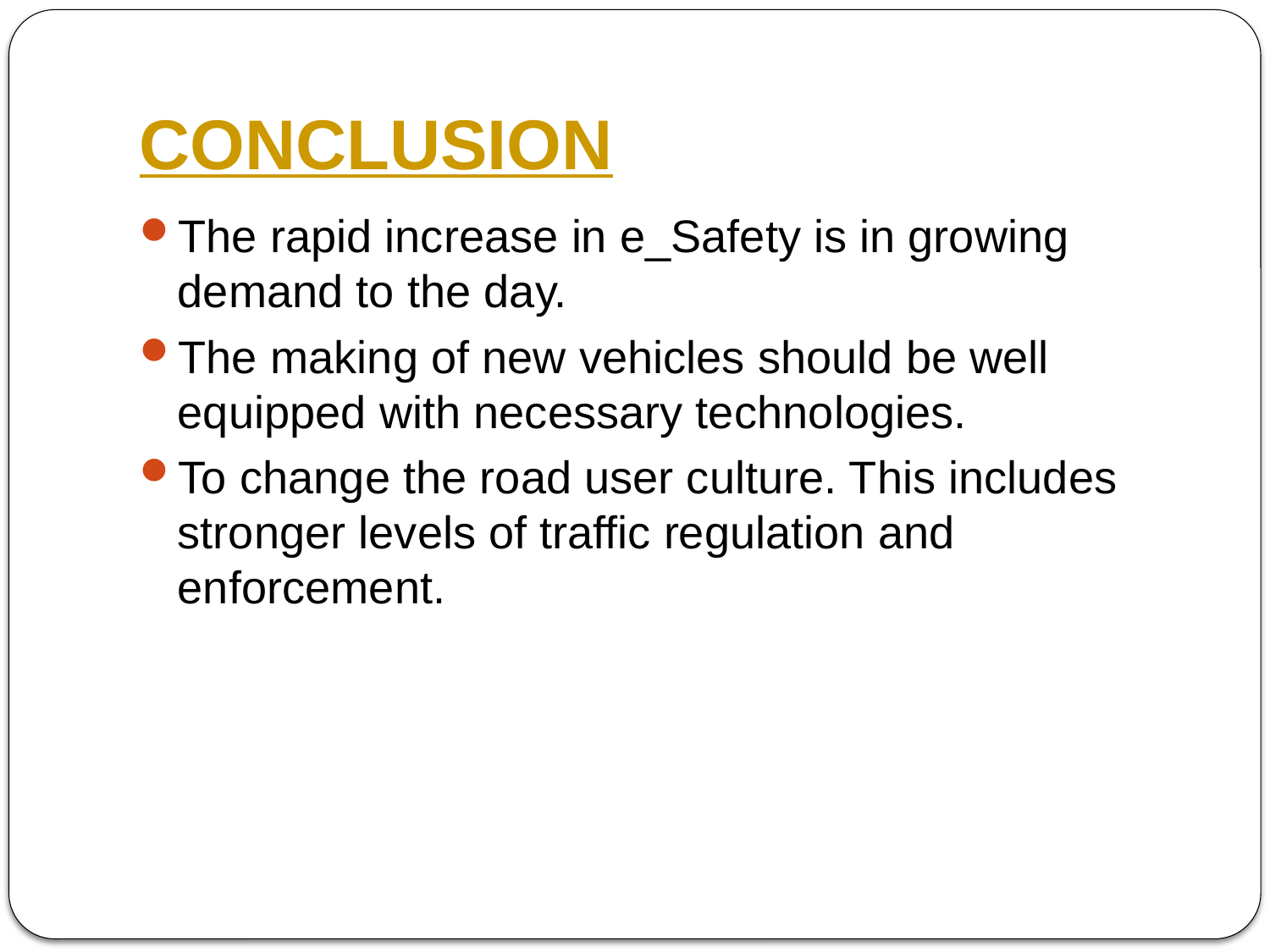

# CONCLUSION
The rapid increase in e_Safety is in growing demand to the day.
The making of new vehicles should be well equipped with necessary technologies.
To change the road user culture. This includes stronger levels of traffic regulation and enforcement.